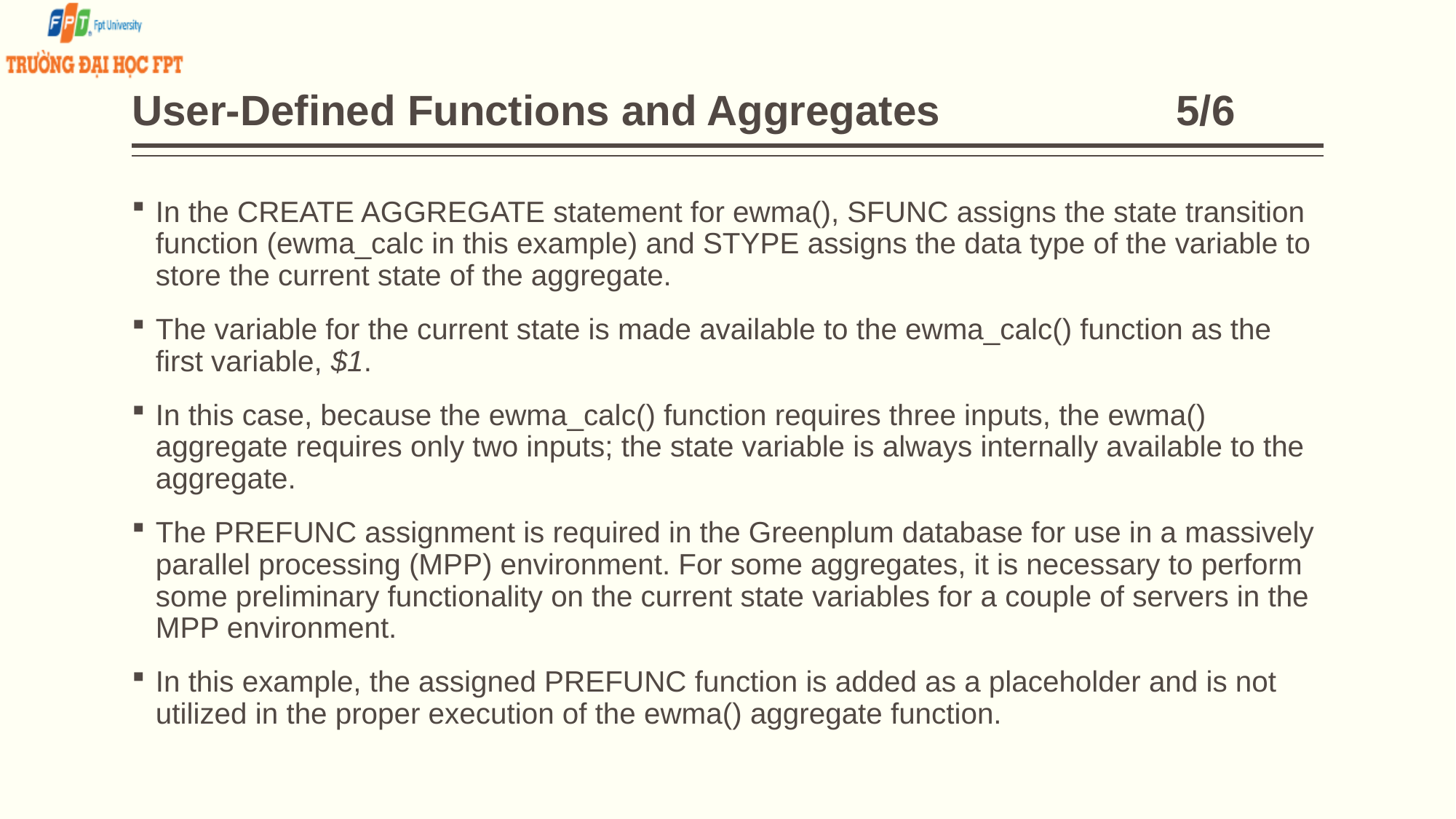

# User-Defined Functions and Aggregates                    5/6
In the CREATE AGGREGATE statement for ewma(), SFUNC assigns the state transition function (ewma_calc in this example) and STYPE assigns the data type of the variable to store the current state of the aggregate.
The variable for the current state is made available to the ewma_calc() function as the first variable, $1.
In this case, because the ewma_calc() function requires three inputs, the ewma() aggregate requires only two inputs; the state variable is always internally available to the aggregate.
The PREFUNC assignment is required in the Greenplum database for use in a massively parallel processing (MPP) environment. For some aggregates, it is necessary to perform some preliminary functionality on the current state variables for a couple of servers in the MPP environment.
In this example, the assigned PREFUNC function is added as a placeholder and is not utilized in the proper execution of the ewma() aggregate function.